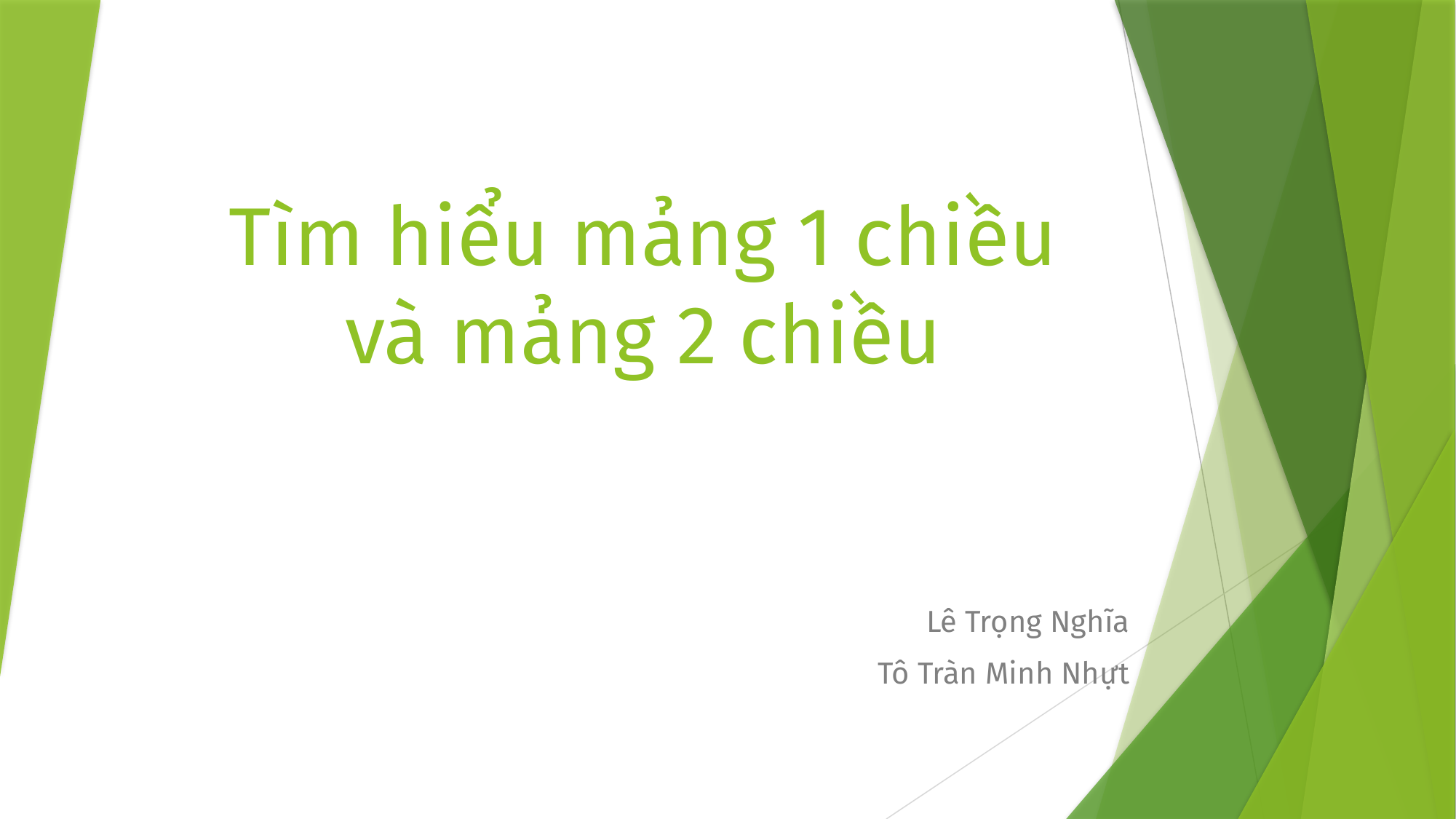

# Tìm hiểu mảng 1 chiều và mảng 2 chiều
Lê Trọng Nghĩa
Tô Tràn Minh Nhựt